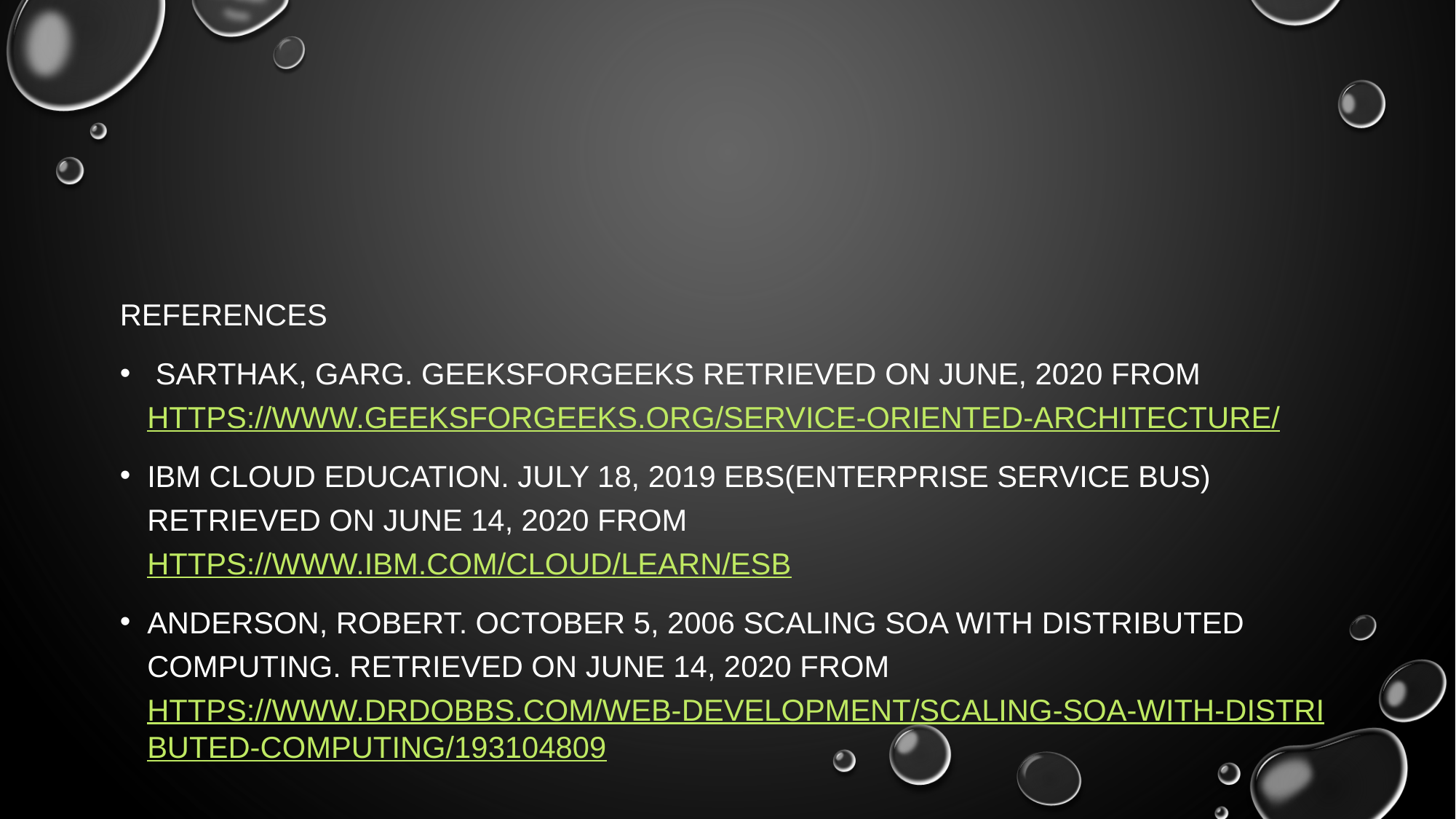

References
 Sarthak, Garg. Geeksforgeeks retrieved on June, 2020 from  https://www.geeksforgeeks.org/service-oriented-architecture/
IBM cloud education. July 18, 2019 EBS(enterprise service bus) retrieved on June 14, 2020 from https://www.ibm.com/cloud/learn/esb
Anderson, Robert. October 5, 2006 scaling soa with distributed computing. Retrieved on June 14, 2020 from https://www.drdobbs.com/web-development/scaling-soa-with-distributed-computing/193104809